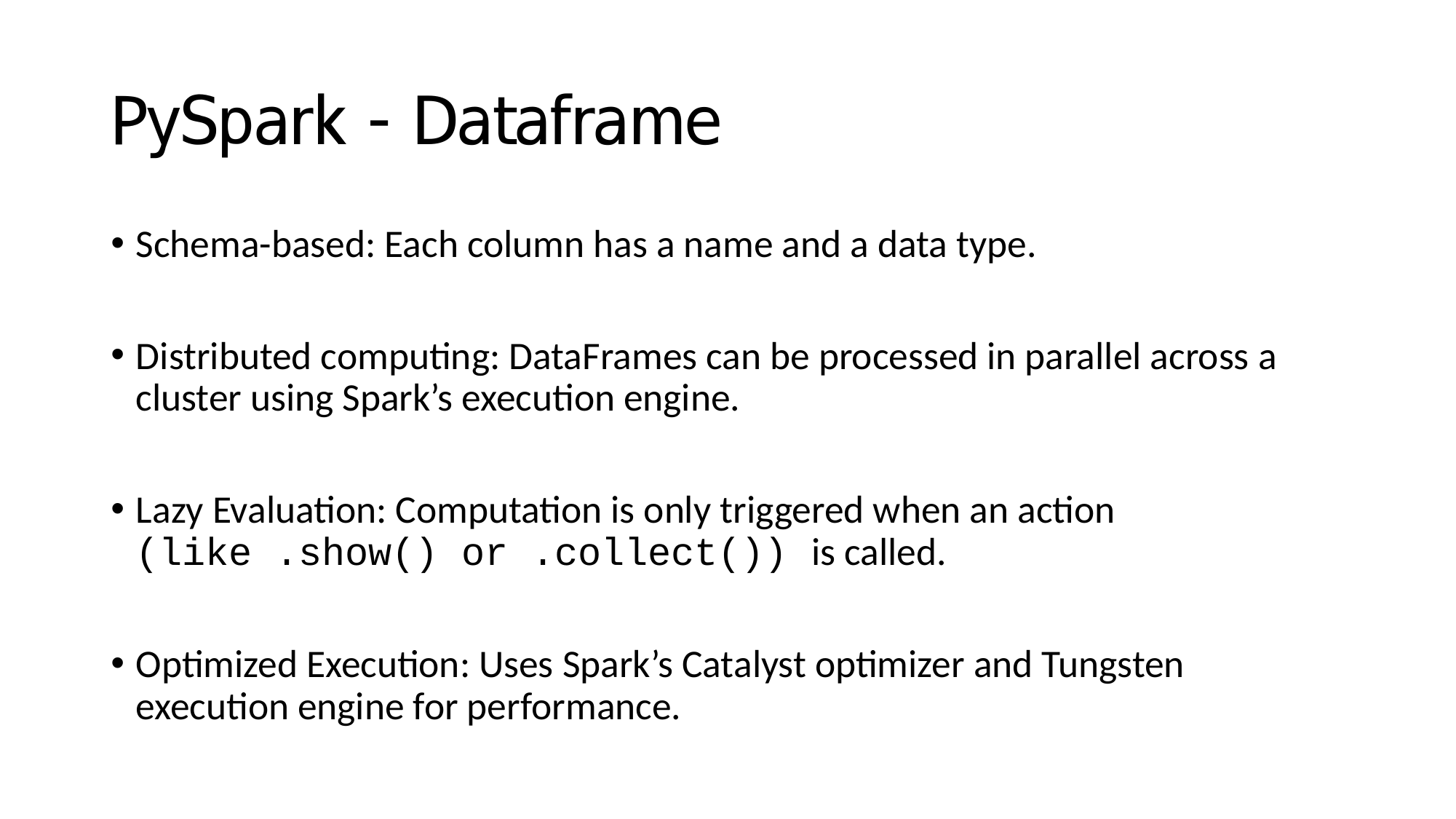

# PySpark - Dataframe
Schema-based: Each column has a name and a data type.

Distributed computing: DataFrames can be processed in parallel across a cluster using Spark’s execution engine.

Lazy Evaluation: Computation is only triggered when an action (like .show() or .collect()) is called.

Optimized Execution: Uses Spark’s Catalyst optimizer and Tungsten execution engine for performance.